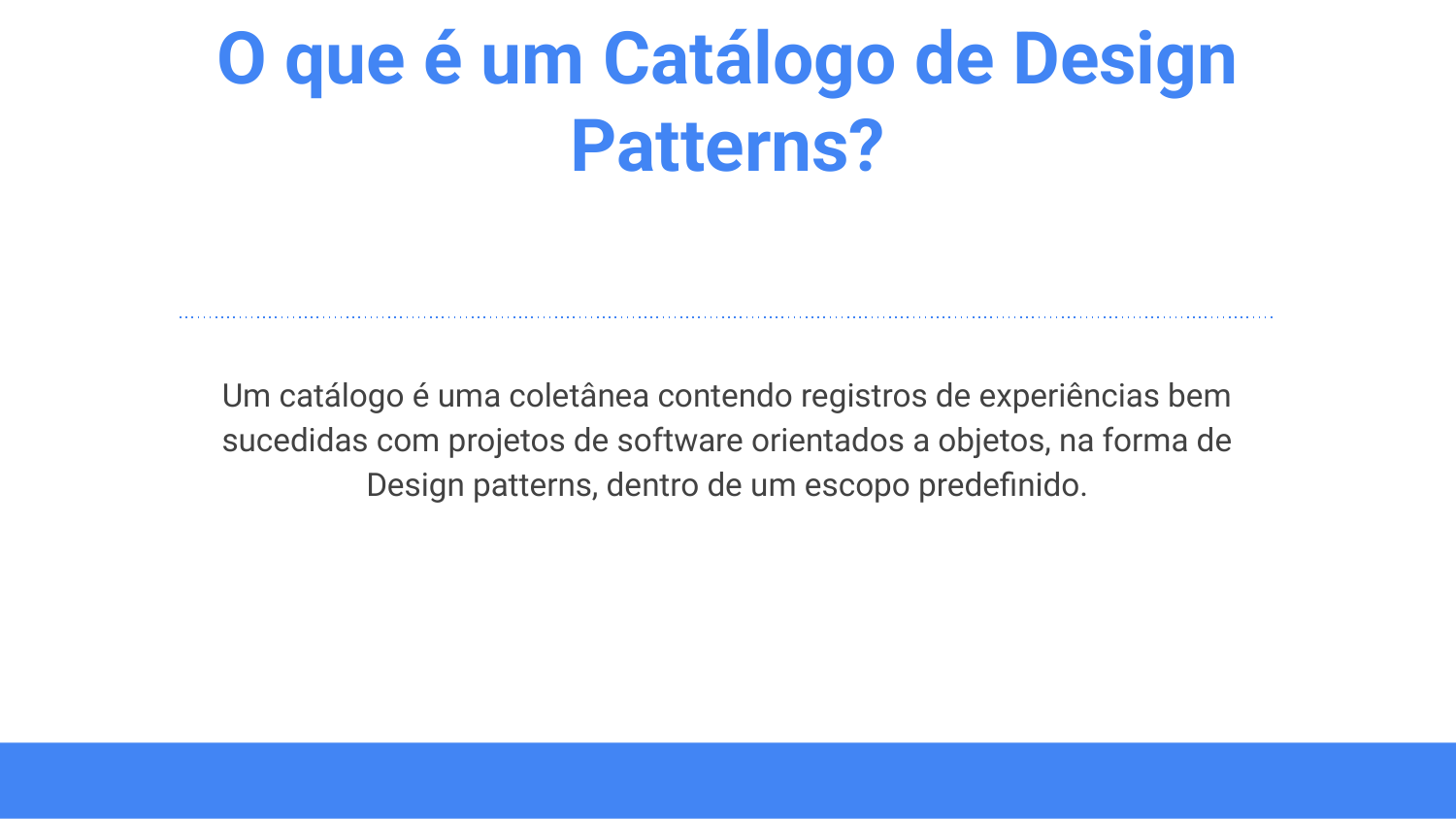

# O que é um Catálogo de Design Patterns?

Um catálogo é uma coletânea contendo registros de experiências bem sucedidas com projetos de software orientados a objetos, na forma de Design patterns, dentro de um escopo predefinido.